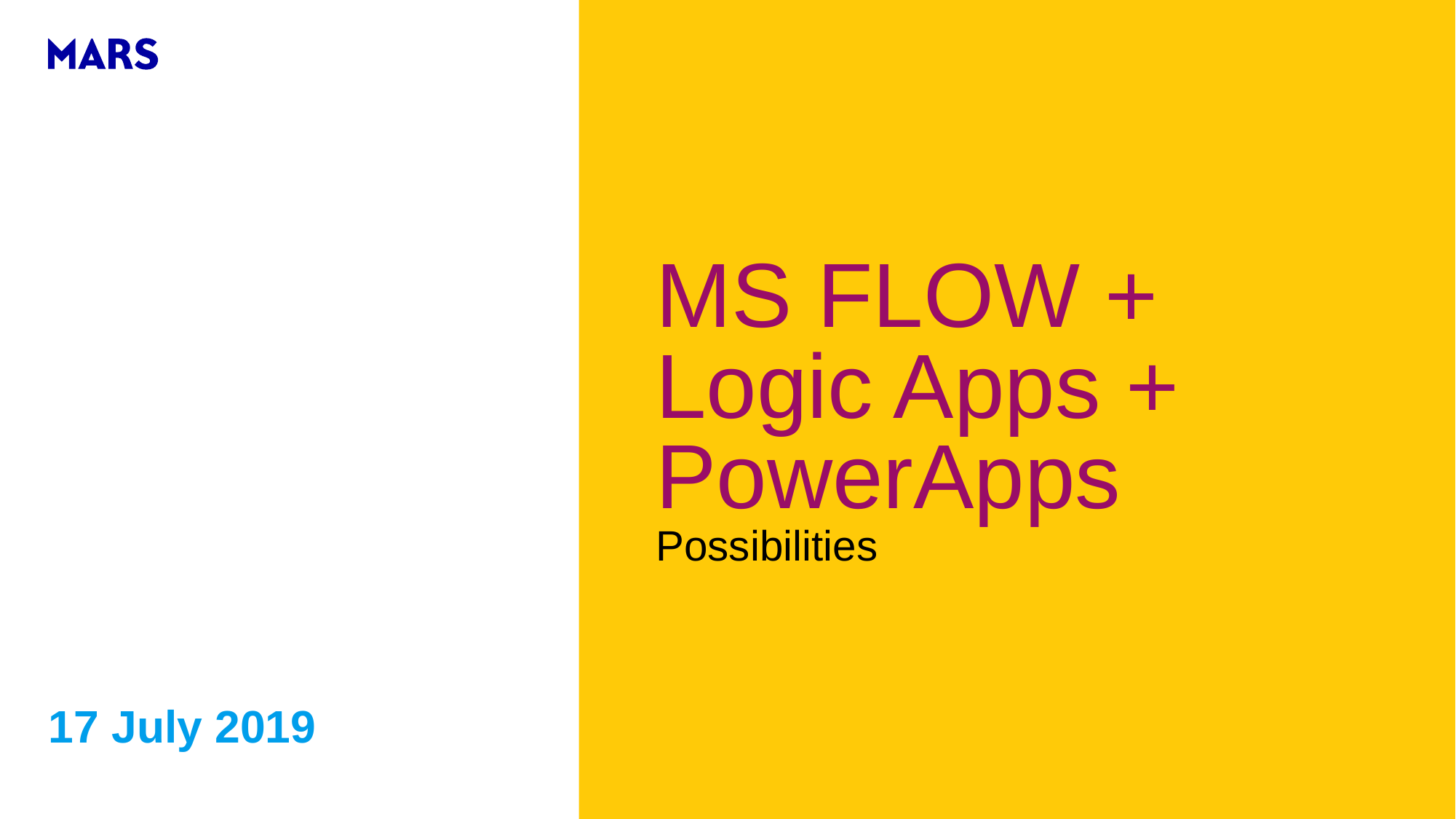

# MS FLOW + Logic Apps + PowerApps Possibilities
17 July 2019